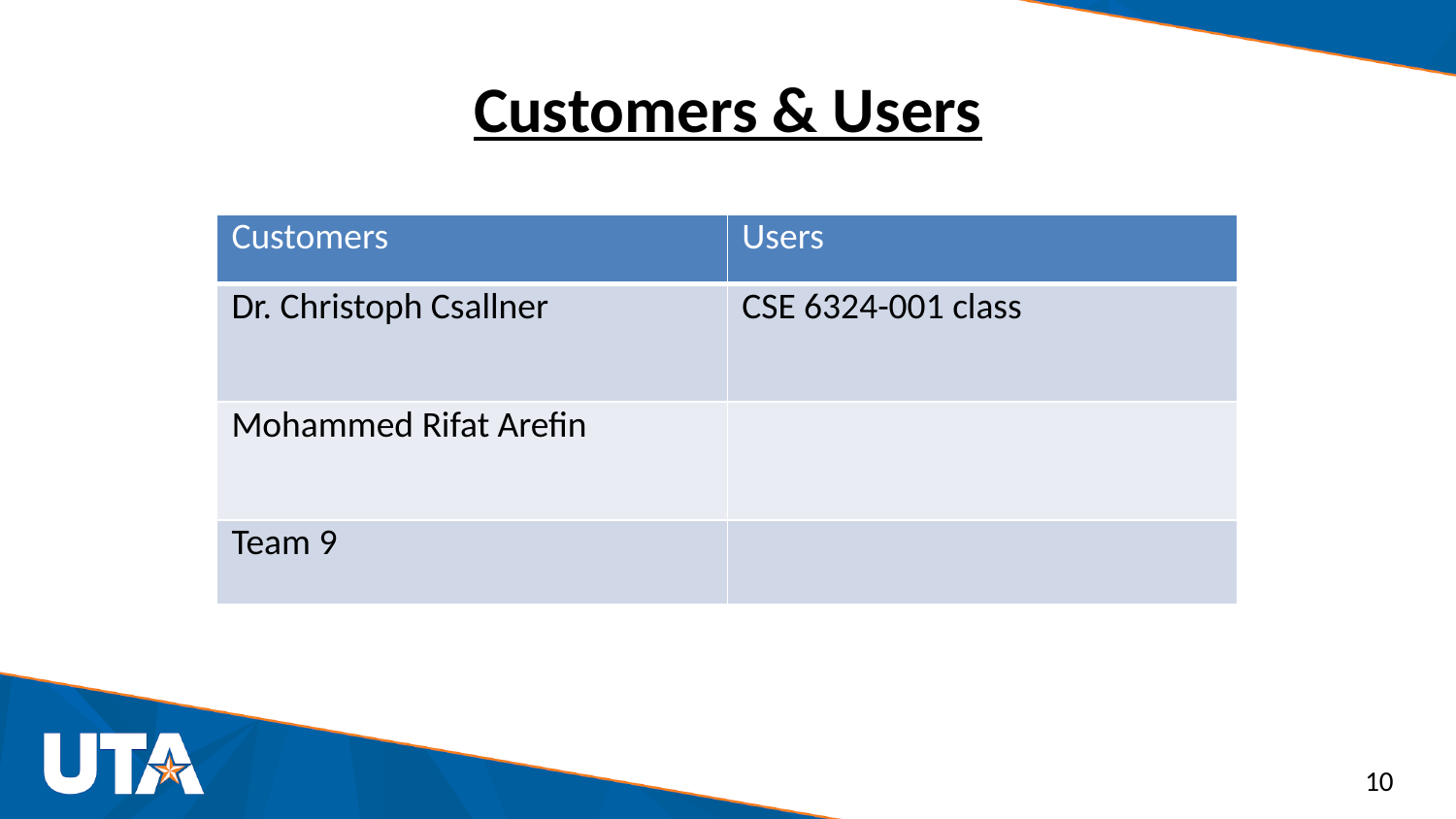

# Customers & Users
| Customers | Users |
| --- | --- |
| Dr. Christoph Csallner | CSE 6324-001 class |
| Mohammed Rifat Arefin |  |
| Team 9 |  |

10